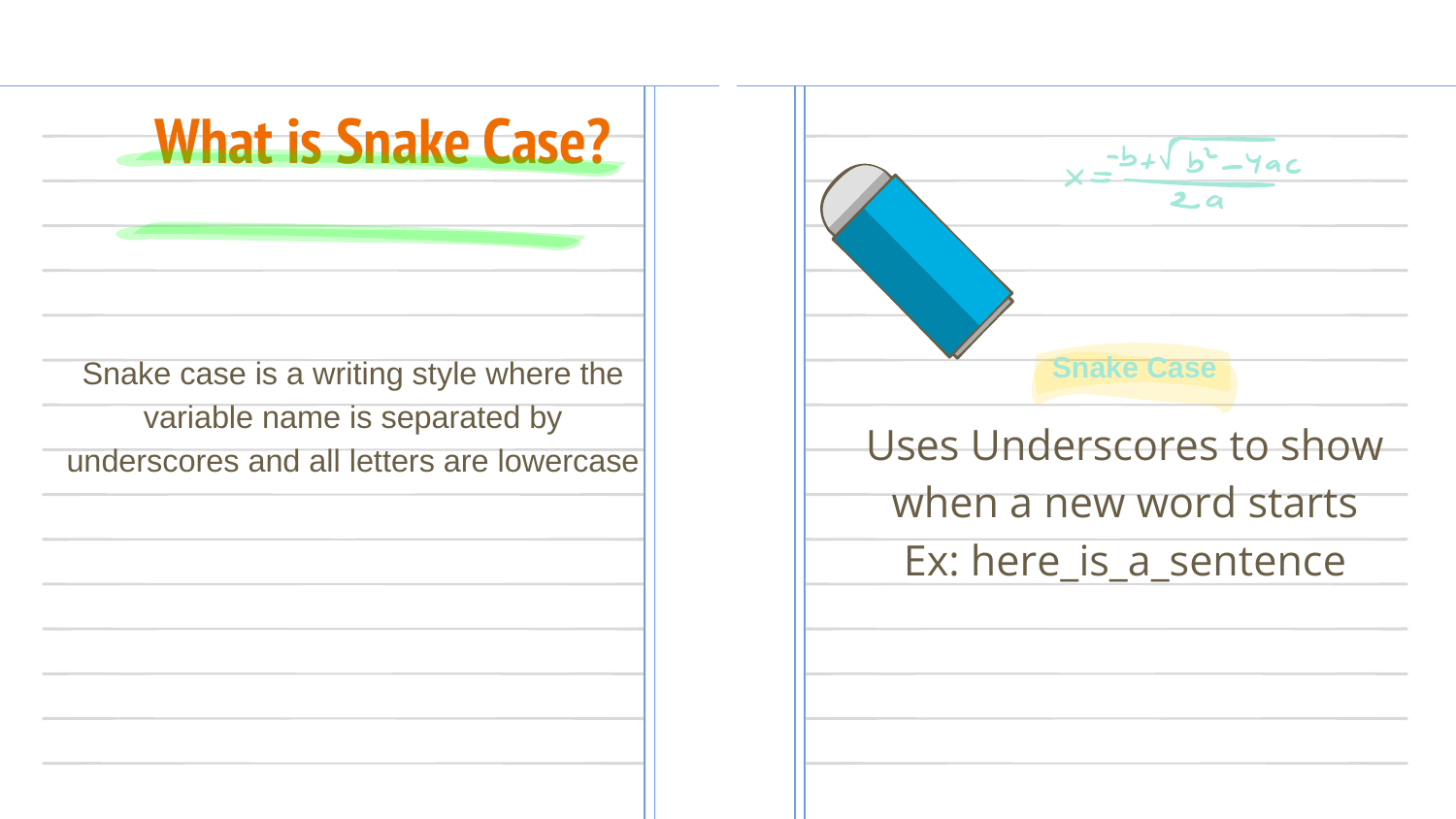

# What is Snake Case?

Snake case is a writing style where the variable name is separated by underscores and all letters are lowercase
Snake Case
Uses Underscores to show when a new word starts
Ex: here_is_a_sentence